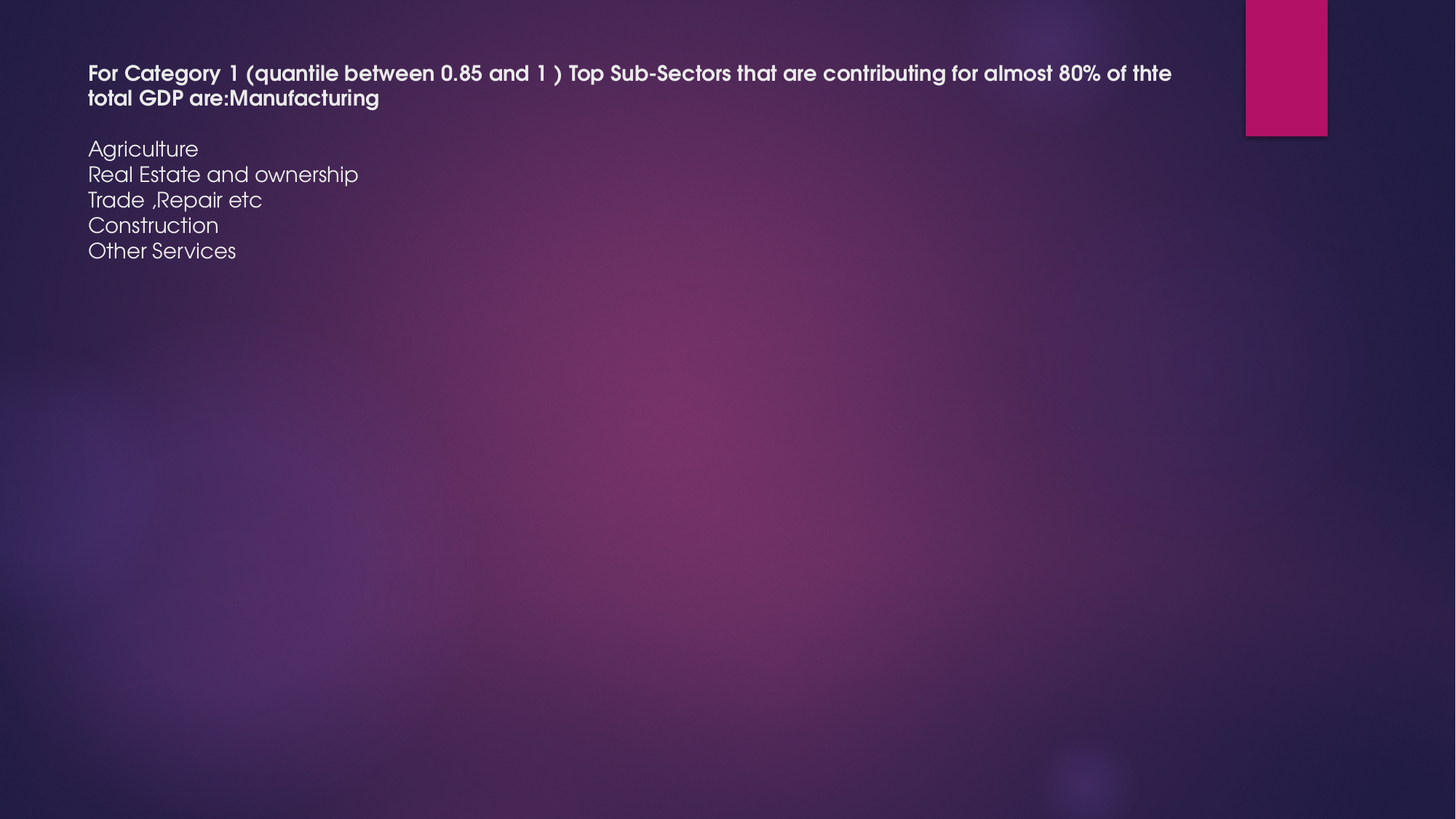

# For Category 1 (quantile between 0.85 and 1 ) Top Sub-Sectors that are contributing for almost 80% of thte total GDP are:Manufacturing Agriculture Real Estate and ownership Trade ,Repair etc Construction Other Services